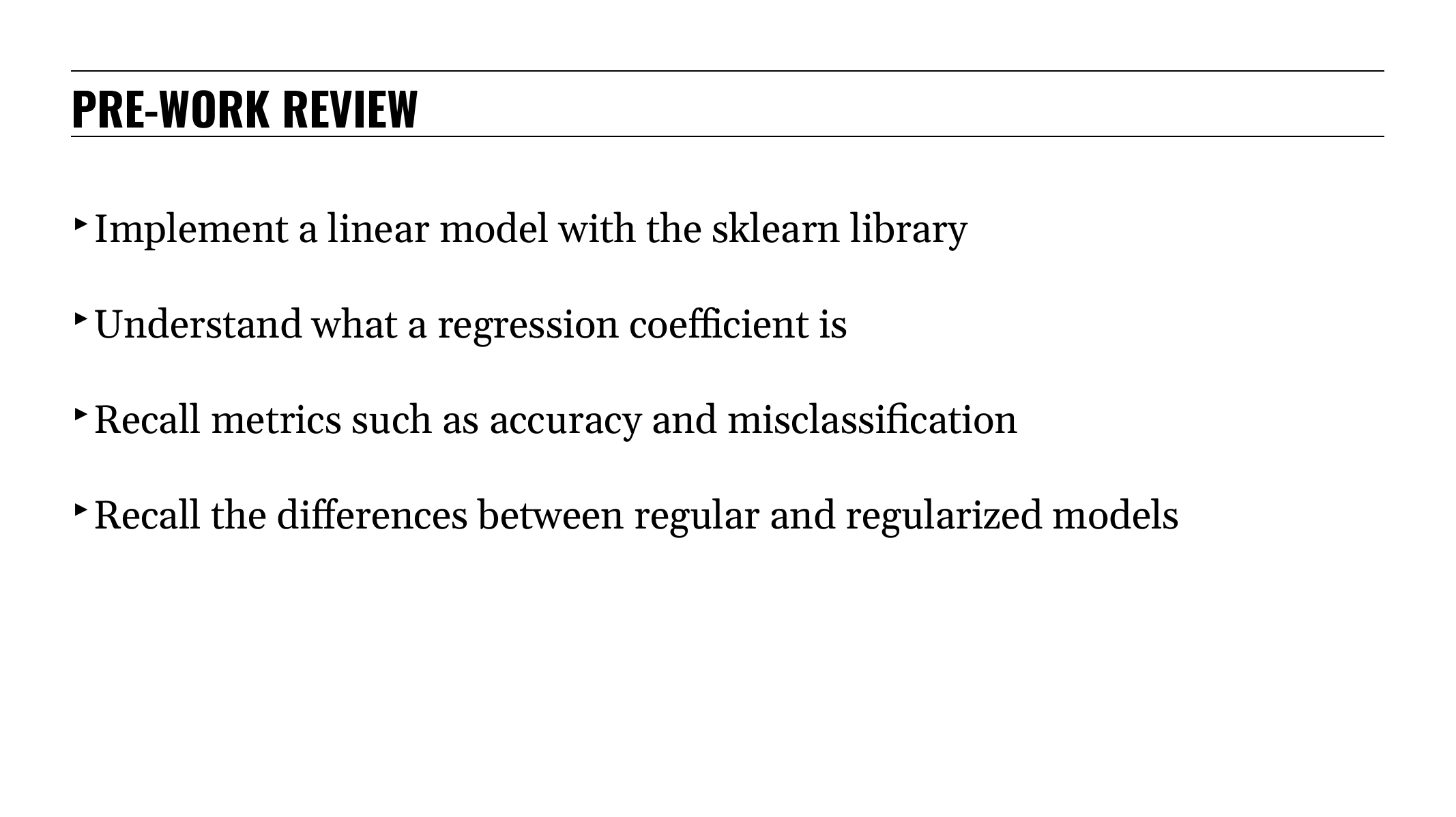

PRE-WORK REVIEW

Implement a linear model with the sklearn library

Understand what a regression coefficient is

Recall metrics such as accuracy and misclassification

Recall the differences between regular and regularized models